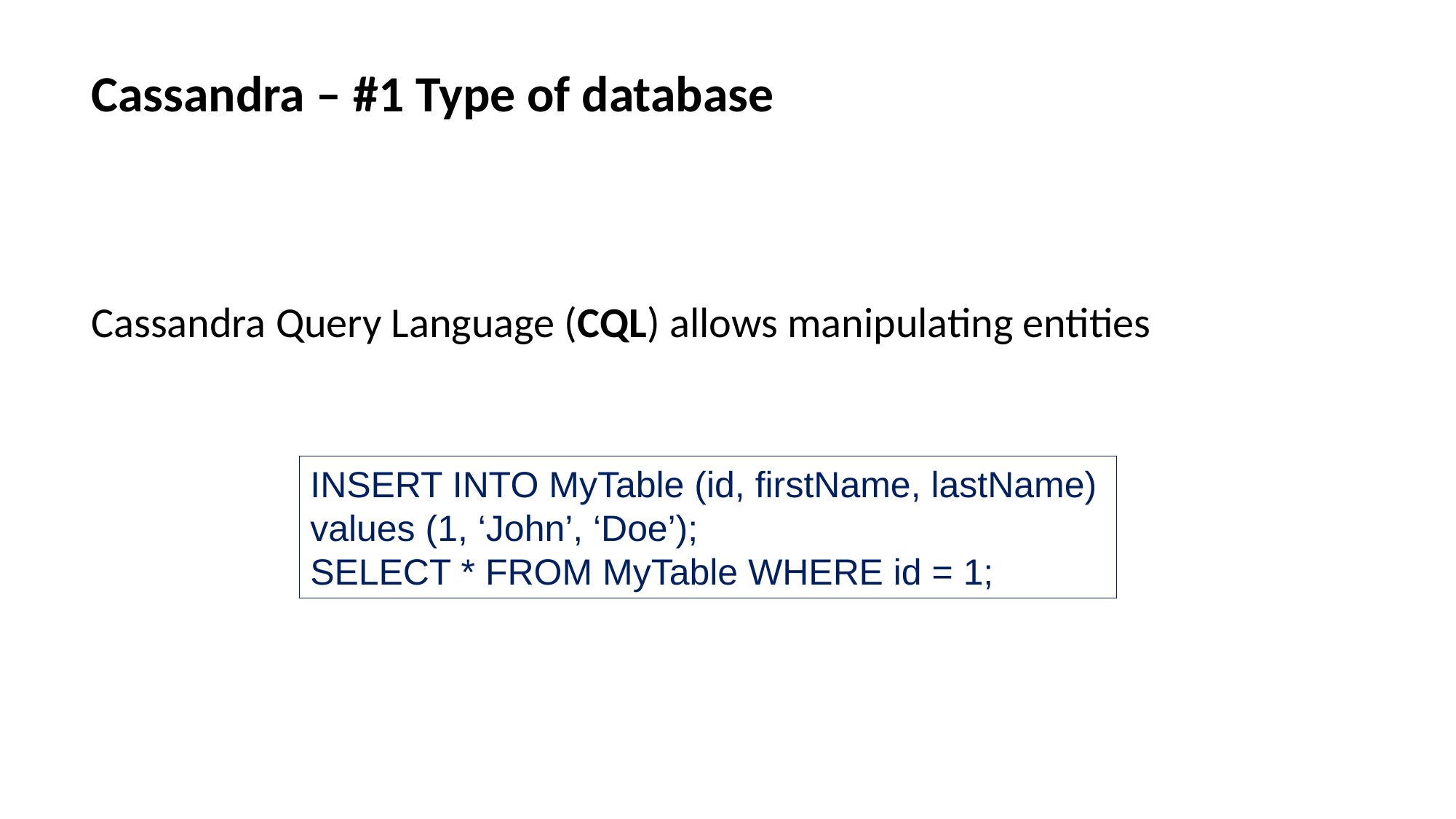

Cassandra – #1 Type of database
Cassandra Query Language (CQL) allows manipulating entities

INSERT INTO MyTable (id, firstName, lastName) values (1, ‘John’, ‘Doe’);
SELECT * FROM MyTable WHERE id = 1;